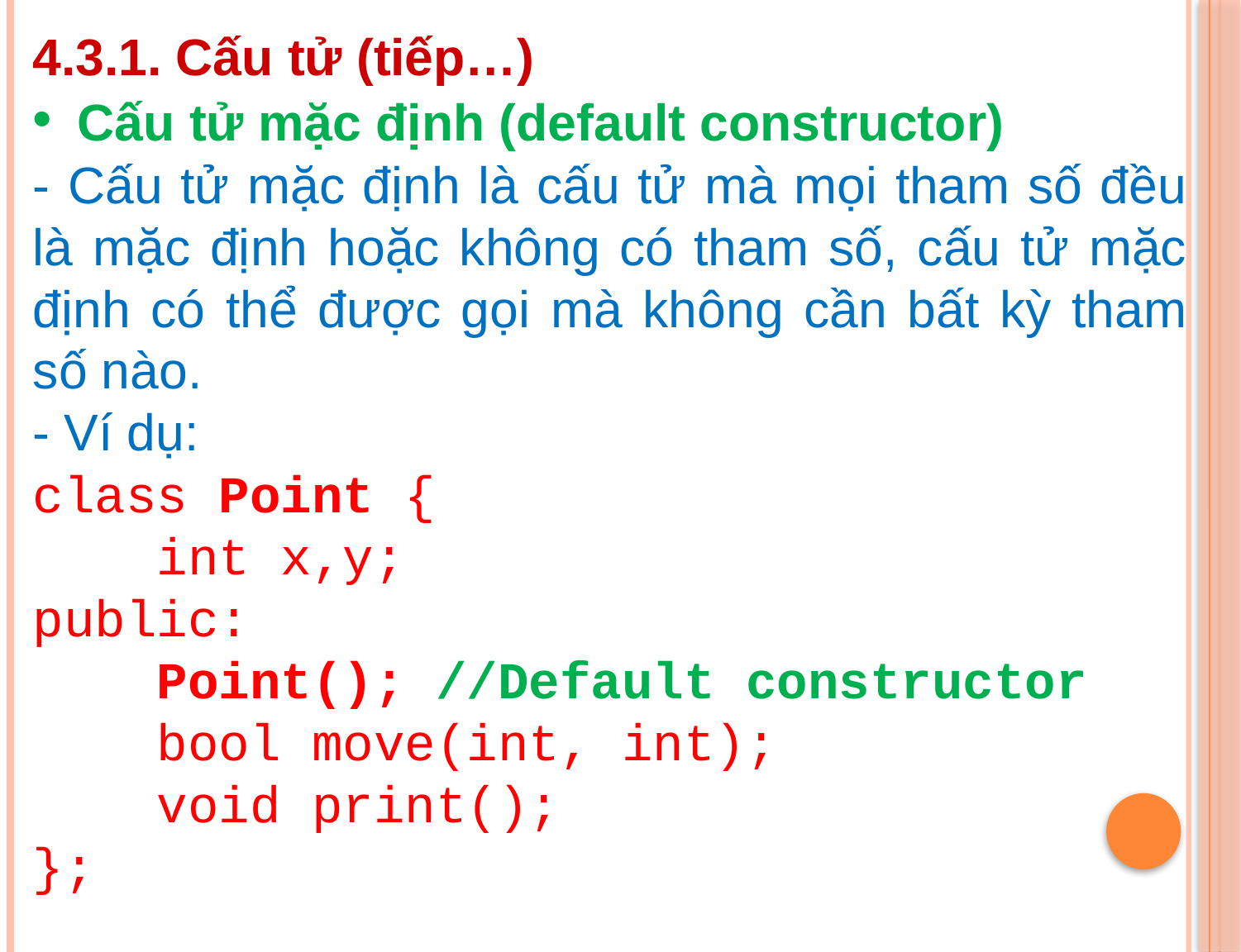

4.3.1. Cấu tử (tiếp…)
 Cấu tử mặc định (default constructor)
- Cấu tử mặc định là cấu tử mà mọi tham số đều là mặc định hoặc không có tham số, cấu tử mặc định có thể được gọi mà không cần bất kỳ tham số nào.
- Ví dụ:
class Point	{
	int x,y;
public:
	Point(); //Default constructor
	bool move(int, int);
	void print();
};